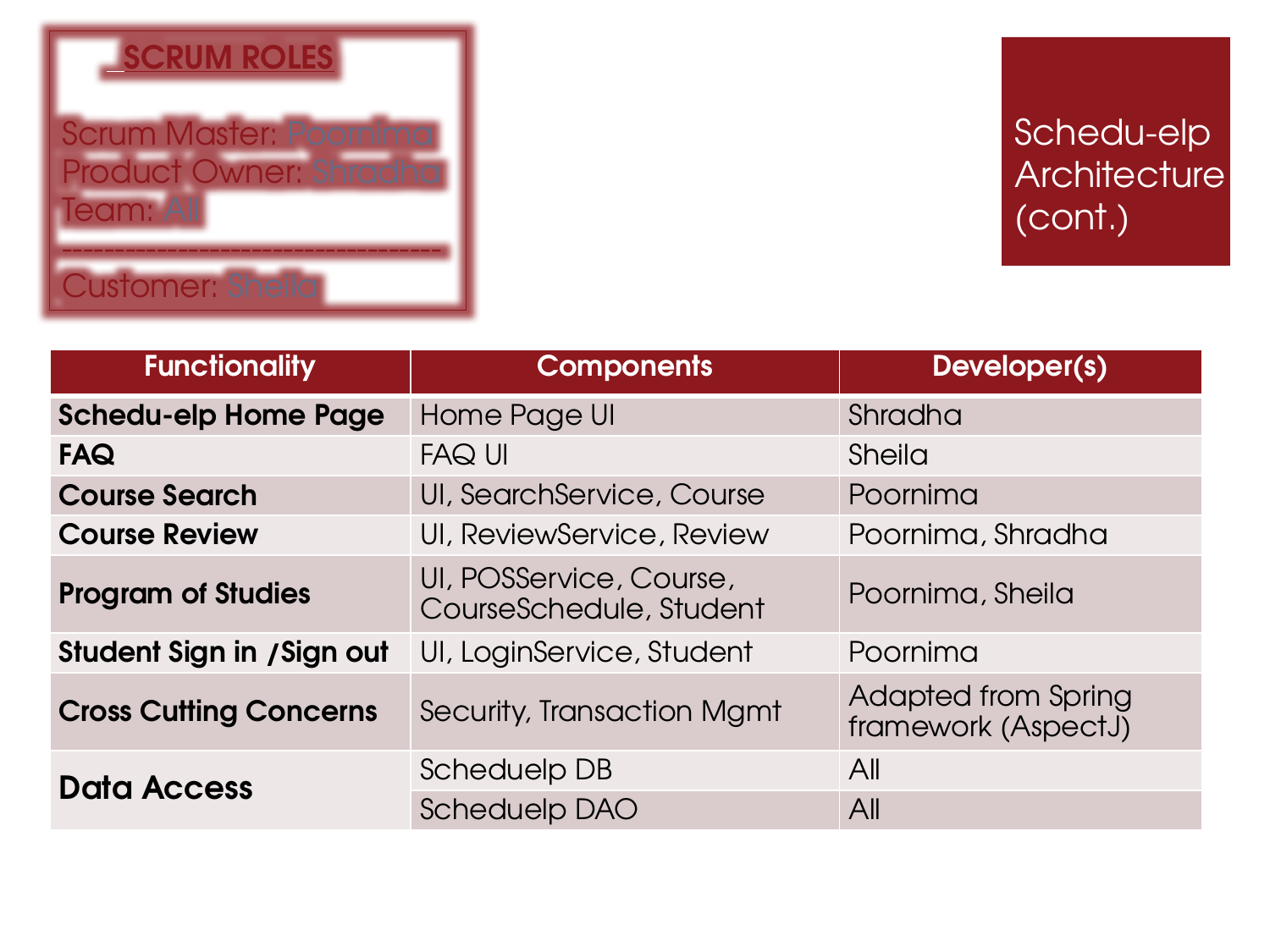

SCRUM ROLES

Scrum Master: Poornima
Product Owner: Shradha
Team: All
------------------------------------
Customer: Sheila
Schedu-elp Architecture
(cont.)
| Functionality | Components | Developer(s) |
| --- | --- | --- |
| Schedu-elp Home Page | Home Page UI | Shradha |
| FAQ | FAQ UI | Sheila |
| Course Search | UI, SearchService, Course | Poornima |
| Course Review | UI, ReviewService, Review | Poornima, Shradha |
| Program of Studies | UI, POSService, Course, CourseSchedule, Student | Poornima, Sheila |
| Student Sign in /Sign out | UI, LoginService, Student | Poornima |
| Cross Cutting Concerns | Security, Transaction Mgmt | Adapted from Spring framework (AspectJ) |
| Data Access | Scheduelp DB | All |
|  | Scheduelp DAO | All |